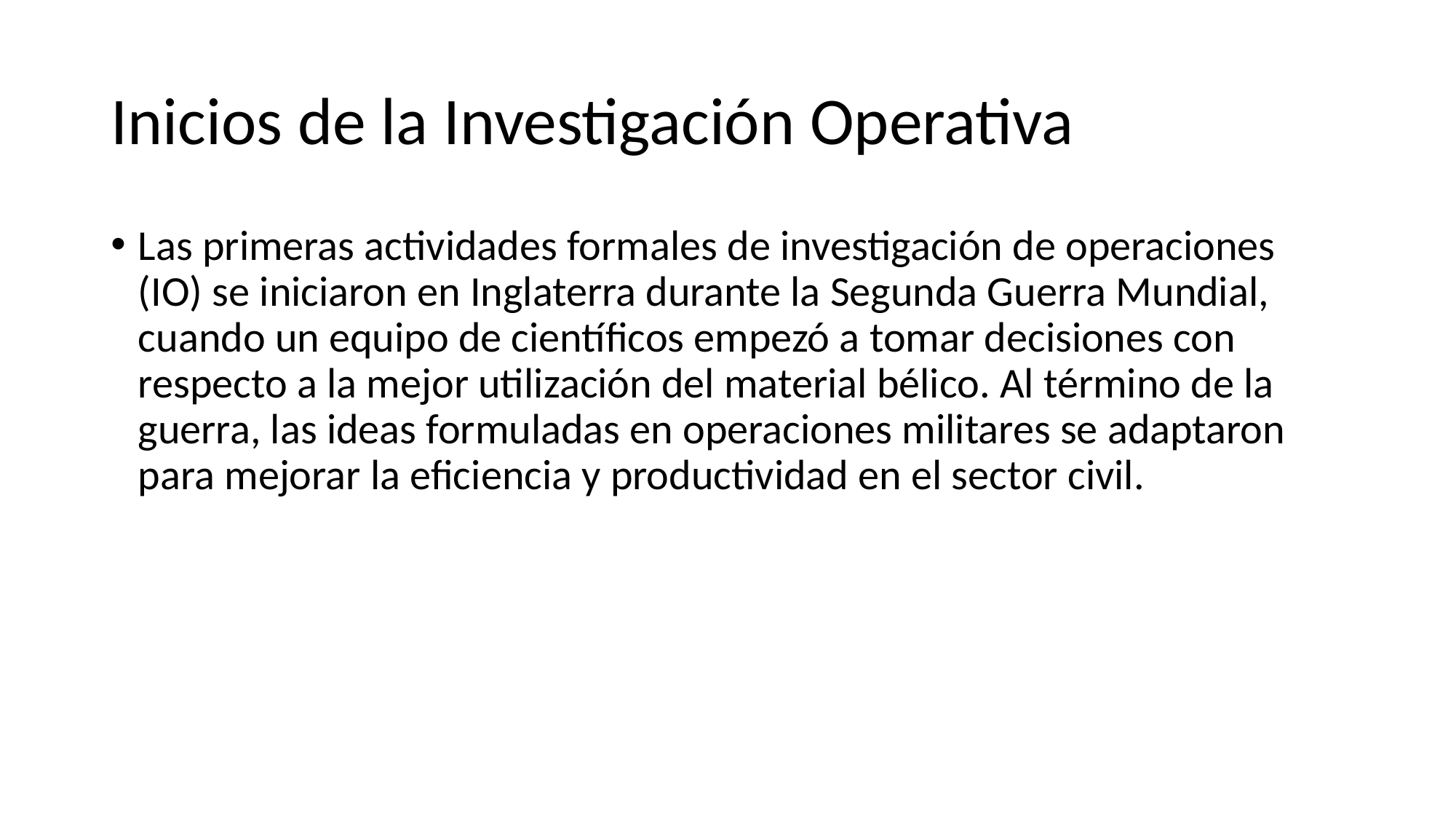

# Inicios de la Investigación Operativa
Las primeras actividades formales de investigación de operaciones (IO) se iniciaron en Inglaterra durante la Segunda Guerra Mundial, cuando un equipo de científicos empezó a tomar decisiones con respecto a la mejor utilización del material bélico. Al término de la guerra, las ideas formuladas en operaciones militares se adaptaron para mejorar la eficiencia y productividad en el sector civil.